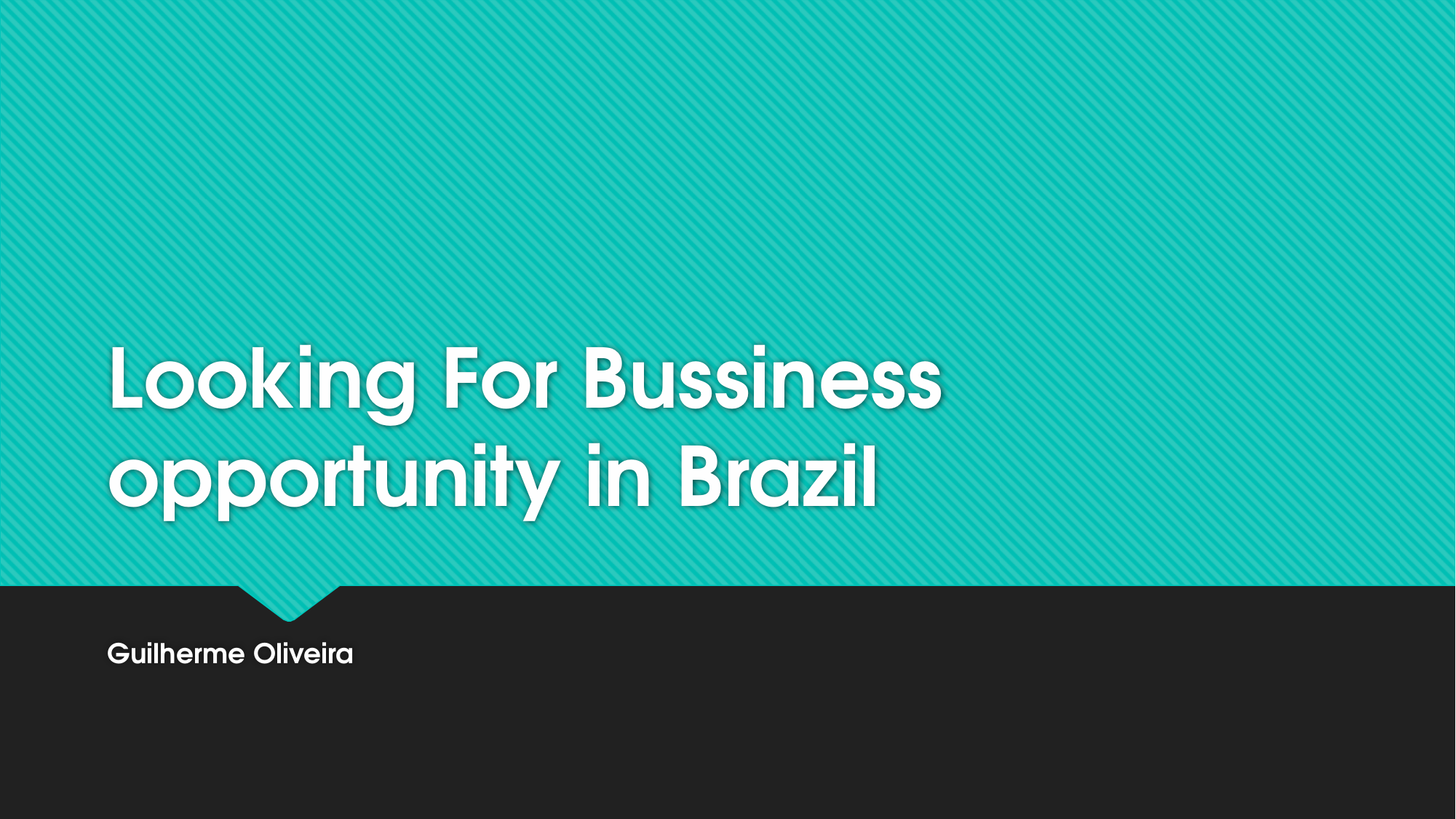

# Looking For Bussiness opportunity in Brazil
Guilherme Oliveira